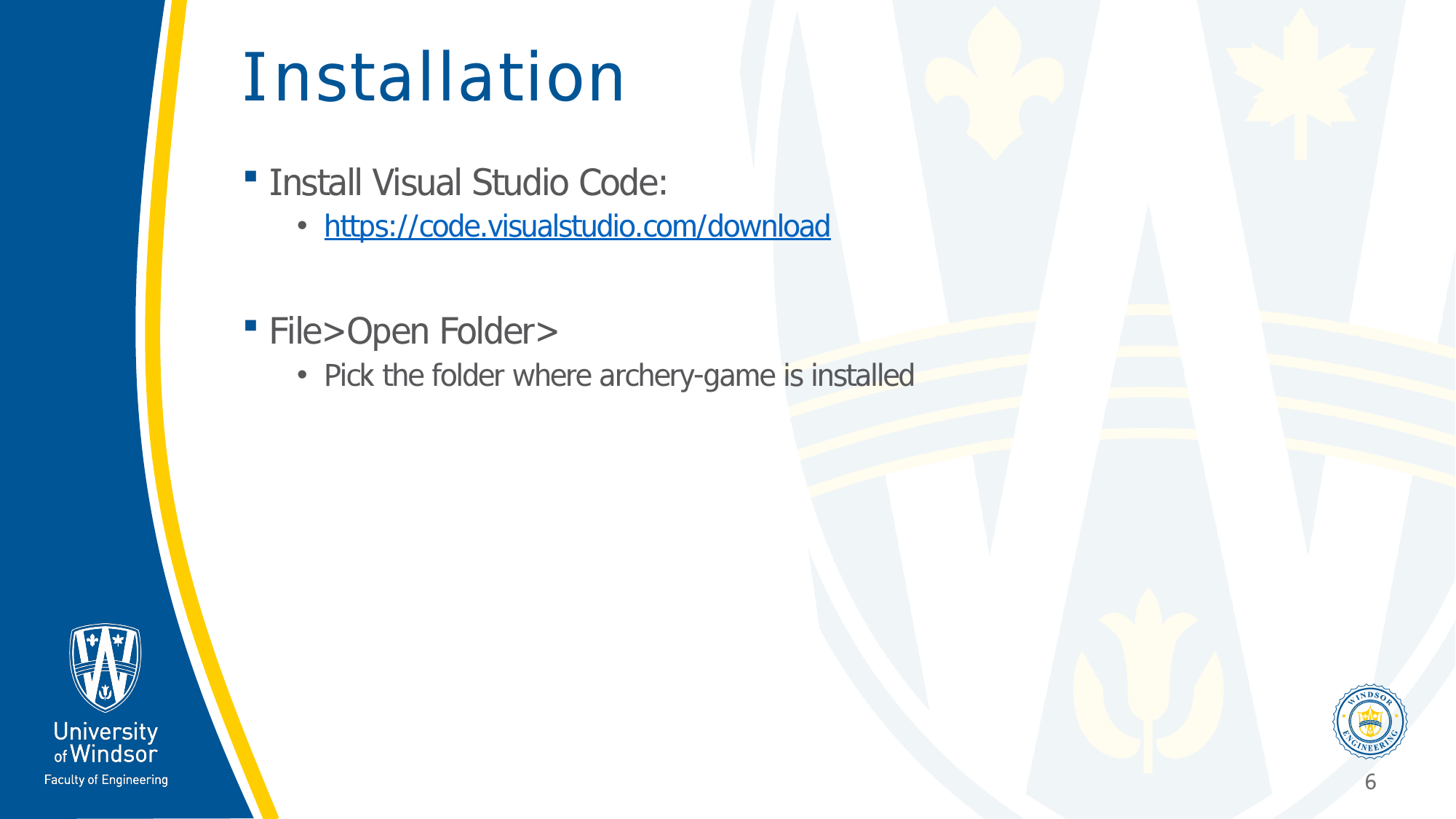

# Installation
Install Visual Studio Code:
https://code.visualstudio.com/download

File>Open Folder>
Pick the folder where archery-game is installed
6